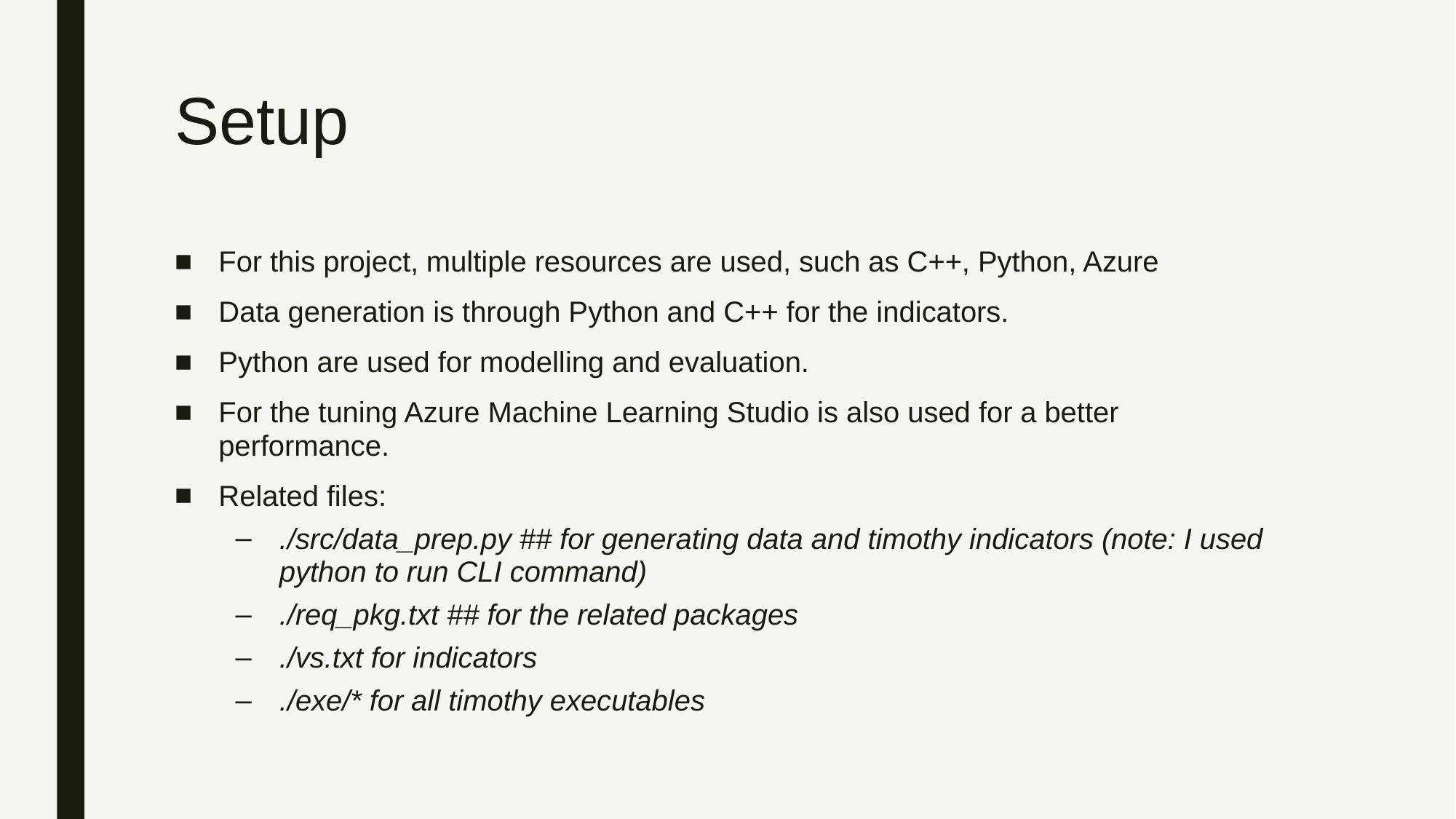

# Setup
For this project, multiple resources are used, such as C++, Python, Azure
Data generation is through Python and C++ for the indicators.
Python are used for modelling and evaluation.
For the tuning Azure Machine Learning Studio is also used for a better performance.
Related files:
./src/data_prep.py ## for generating data and timothy indicators (note: I used python to run CLI command)
./req_pkg.txt ## for the related packages
./vs.txt for indicators
./exe/* for all timothy executables